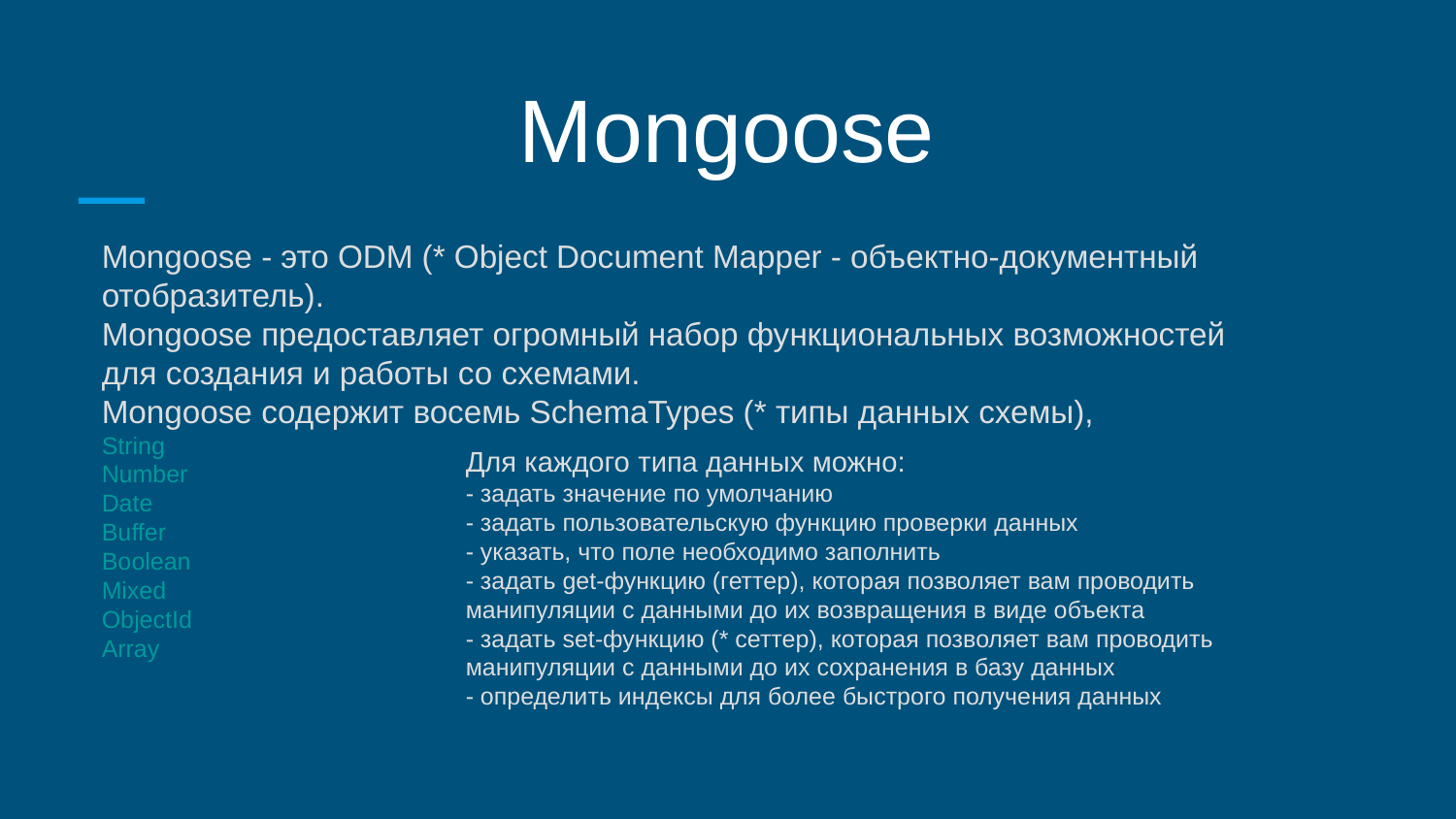

Mongoose

Mongoose - это ODM (* Object Document Mapper - объектно-документный отобразитель).
Mongoose предоставляет огромный набор функциональных возможностей для создания и работы со схемами.
Mongoose содержит восемь SchemaTypes (* типы данных схемы),
String
Number
Date
Buffer
Boolean
Mixed
ObjectId
Array

Для каждого типа данных можно:
- задать значение по умолчанию
- задать пользовательскую функцию проверки данных
- указать, что поле необходимо заполнить
- задать get-функцию (геттер), которая позволяет вам проводить манипуляции с данными до их возвращения в виде объекта
- задать set-функцию (* сеттер), которая позволяет вам проводить манипуляции с данными до их сохранения в базу данных
- определить индексы для более быстрого получения данных